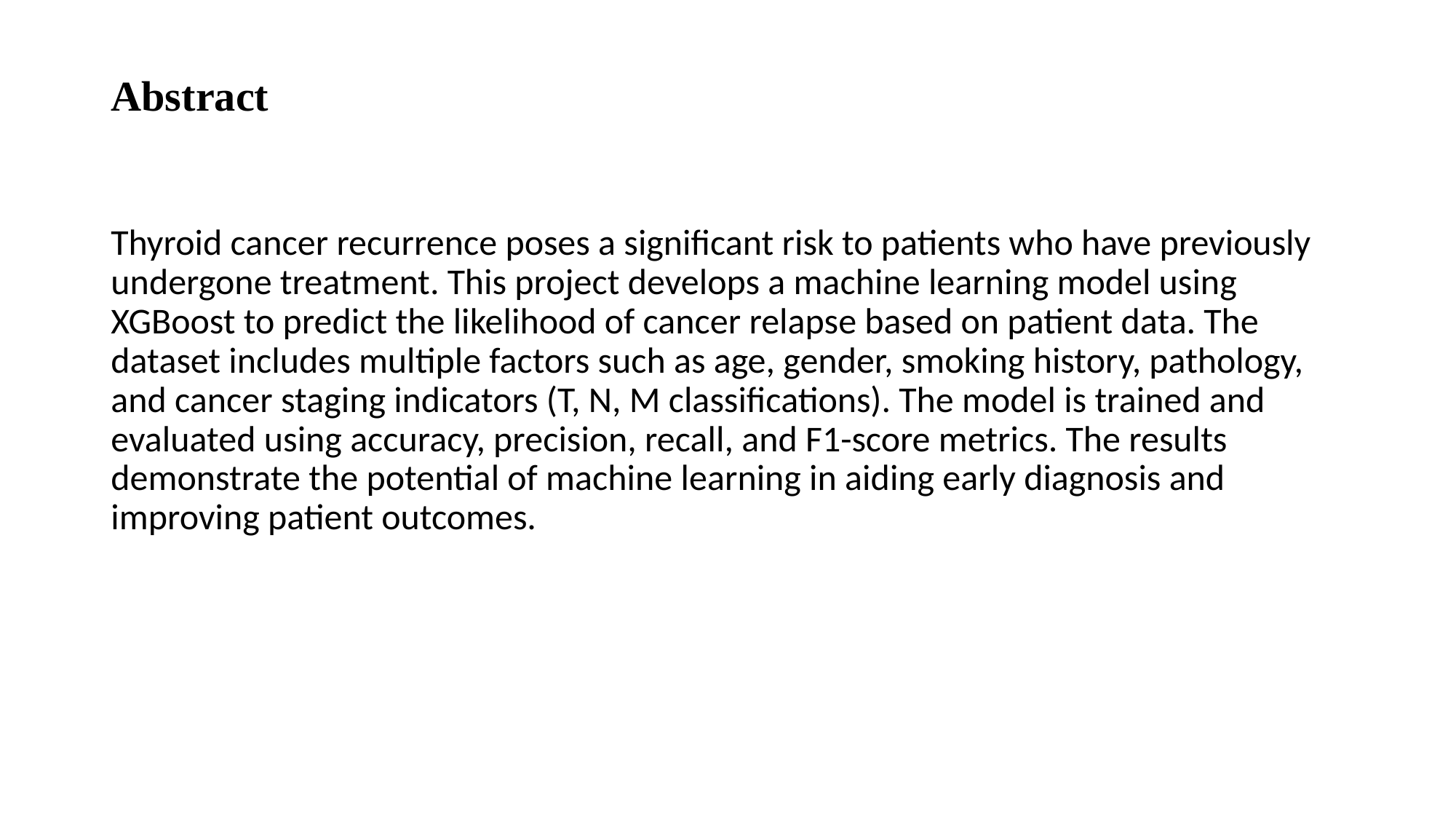

# Abstract
Thyroid cancer recurrence poses a significant risk to patients who have previously undergone treatment. This project develops a machine learning model using XGBoost to predict the likelihood of cancer relapse based on patient data. The dataset includes multiple factors such as age, gender, smoking history, pathology, and cancer staging indicators (T, N, M classifications). The model is trained and evaluated using accuracy, precision, recall, and F1-score metrics. The results demonstrate the potential of machine learning in aiding early diagnosis and improving patient outcomes.